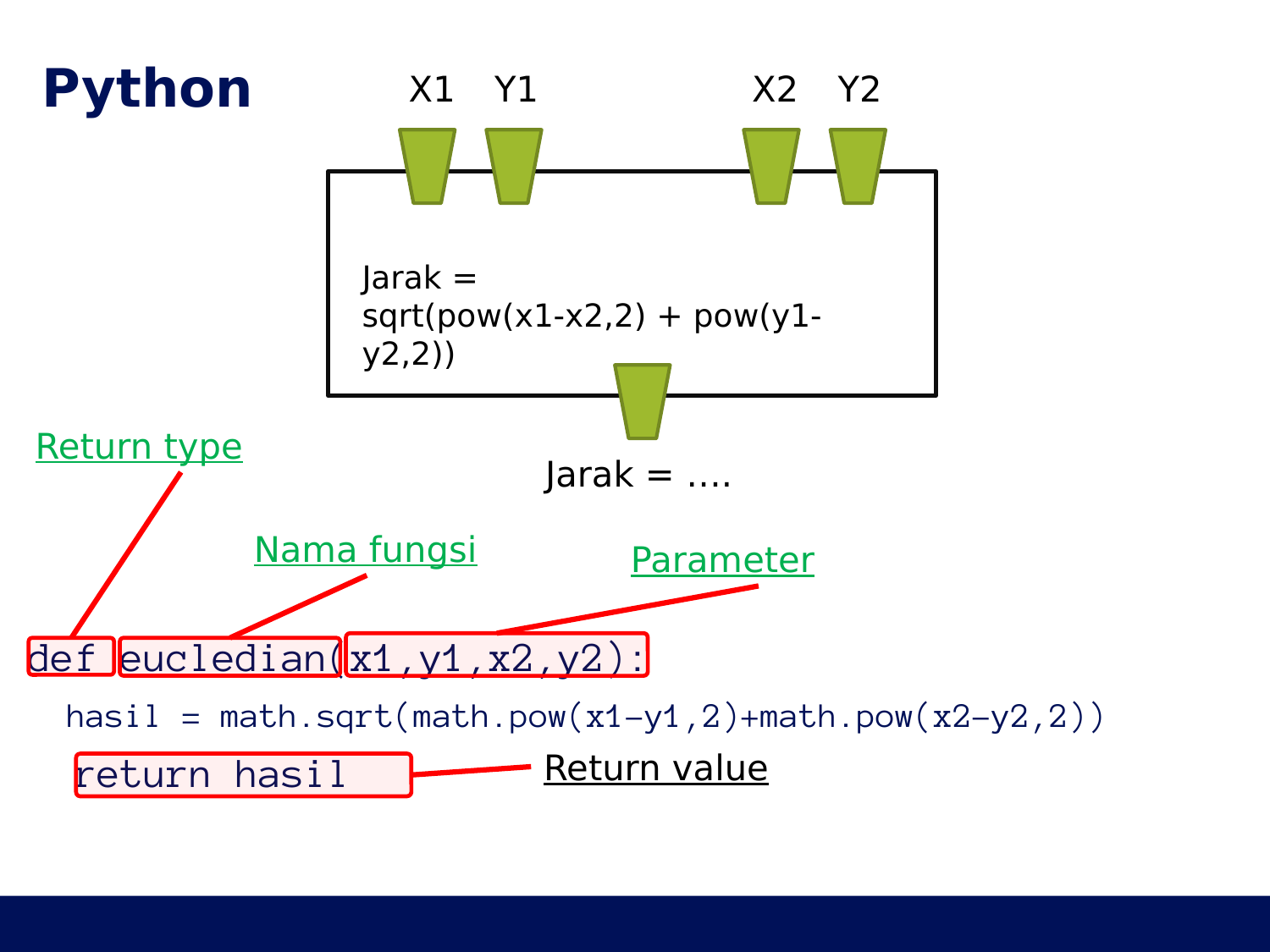

# Python
X1
Y1
X2
Y2

Jarak =
sqrt(pow(x1-x2,2) + pow(y1-y2,2))

Jarak = ….
Return type

Nama fungsi

Parameter

def eucledian(x1,y1,x2,y2):
  hasil = math.sqrt(math.pow(x1-y1,2)+math.pow(x2-y2,2))
  return hasil
Return value